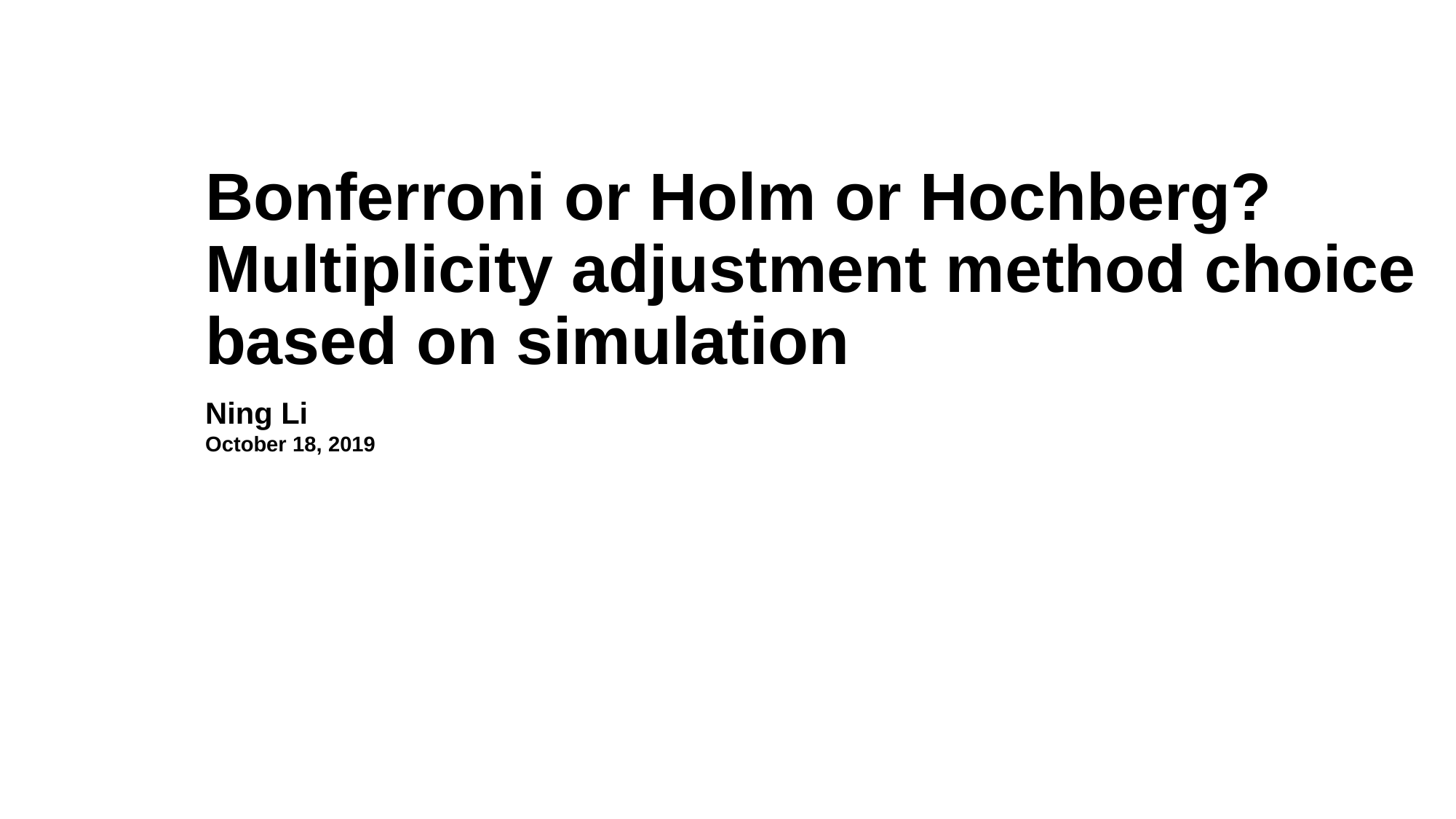

# Bonferroni or Holm or Hochberg? Multiplicity adjustment method choice based on simulation
Ning Li
October 18, 2019